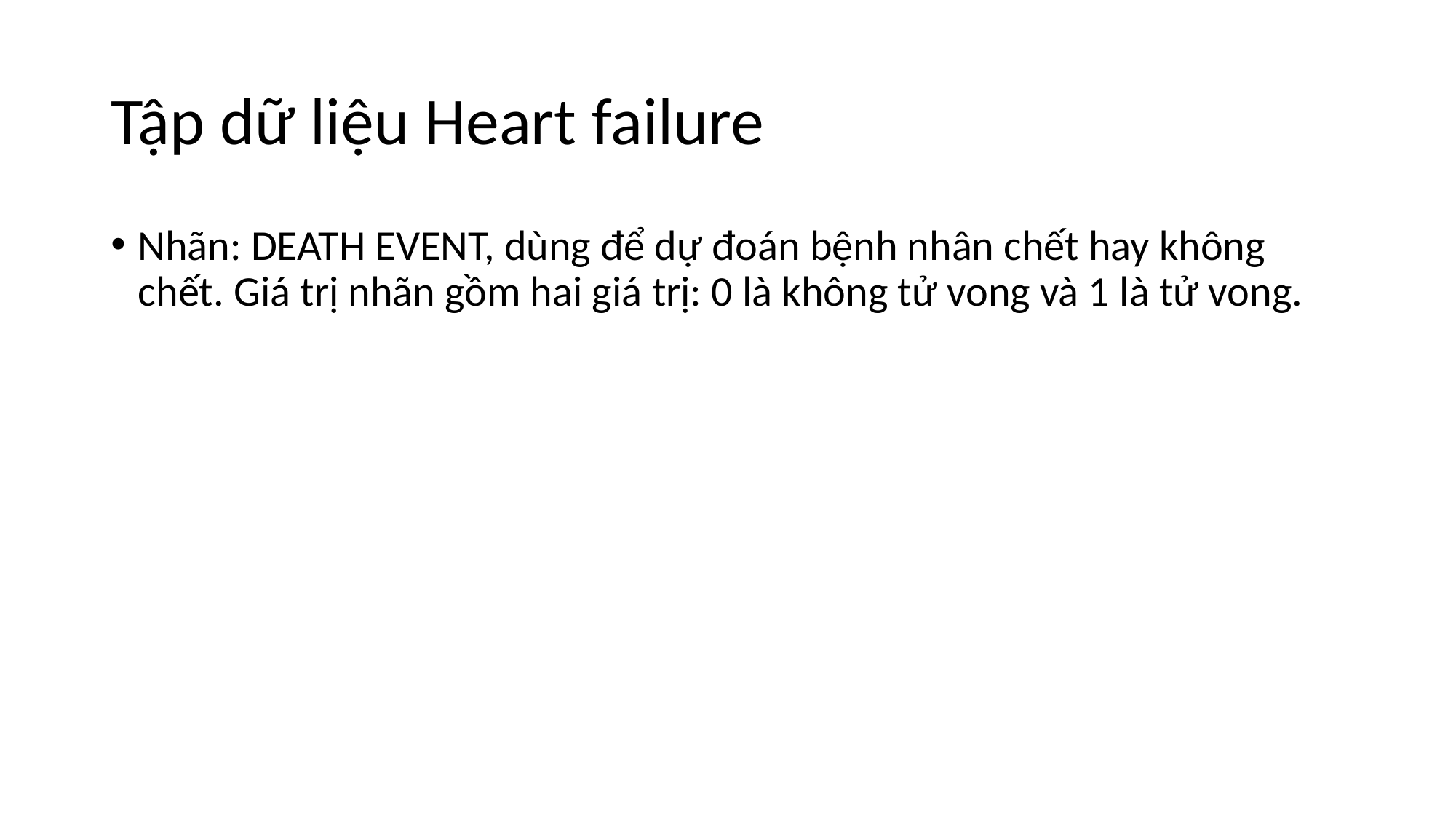

# Tập dữ liệu Heart failure
Nhãn: DEATH EVENT, dùng để dự đoán bệnh nhân chết hay không chết. Giá trị nhãn gồm hai giá trị: 0 là không tử vong và 1 là tử vong.